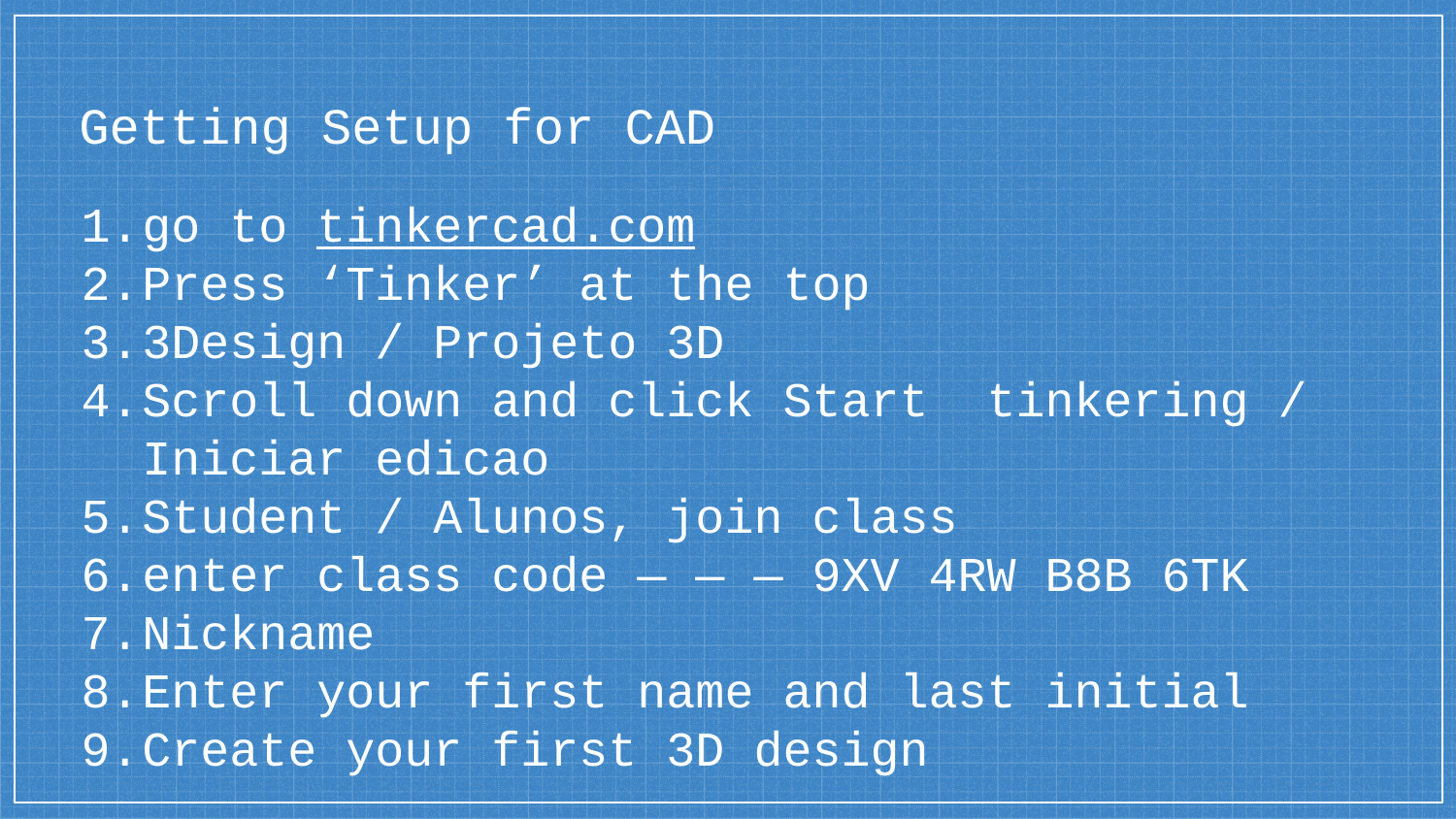

# Getting Setup for CAD
go to tinkercad.com
Press ‘Tinker’ at the top
3Design / Projeto 3D
Scroll down and click Start  tinkering / Iniciar edicao
Student / Alunos, join class
enter class code — — — 9XV 4RW B8B 6TK
Nickname
Enter your first name and last initial
Create your first 3D design